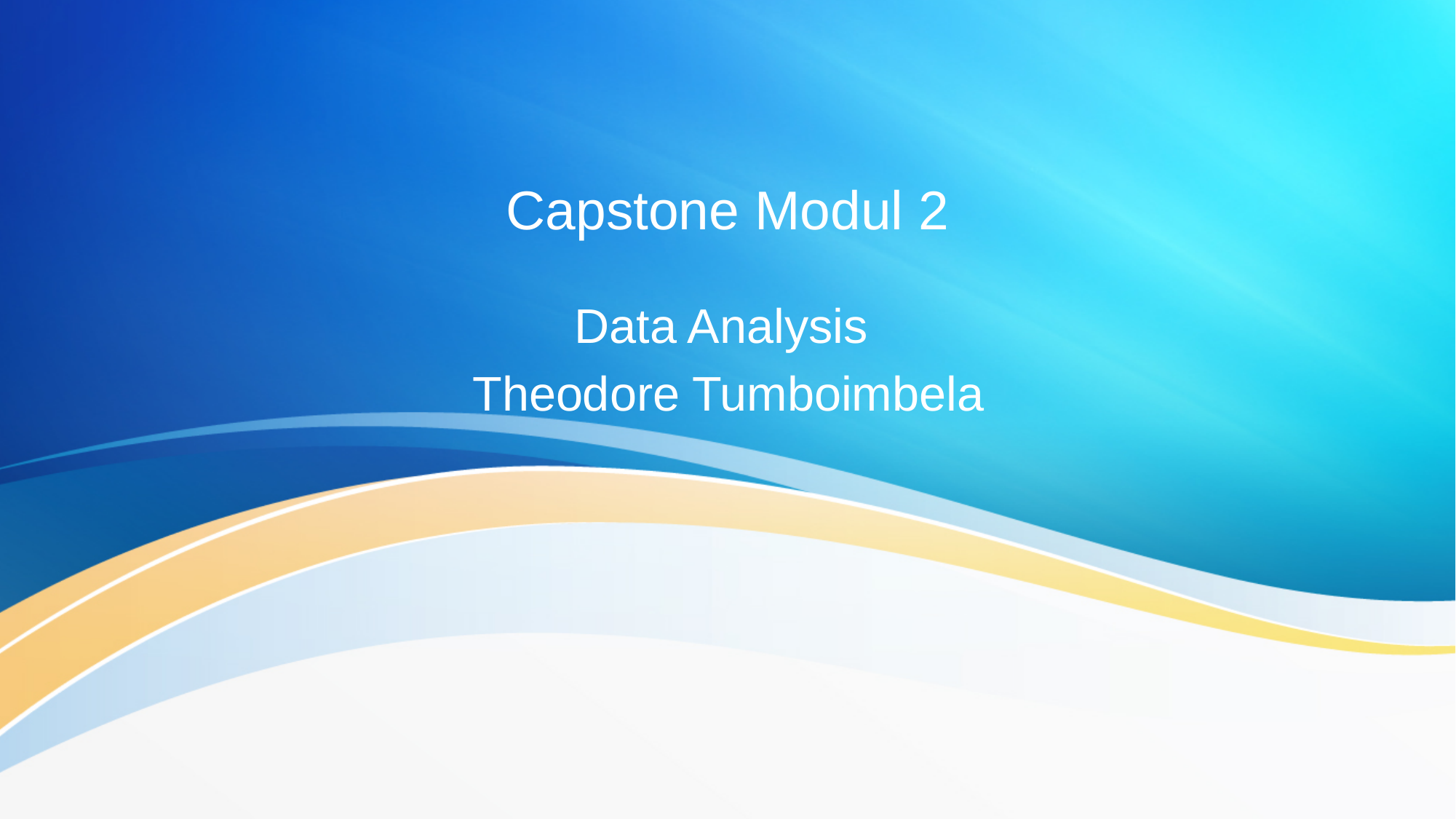

# Capstone Modul 2
Data Analysis
Theodore Tumboimbela